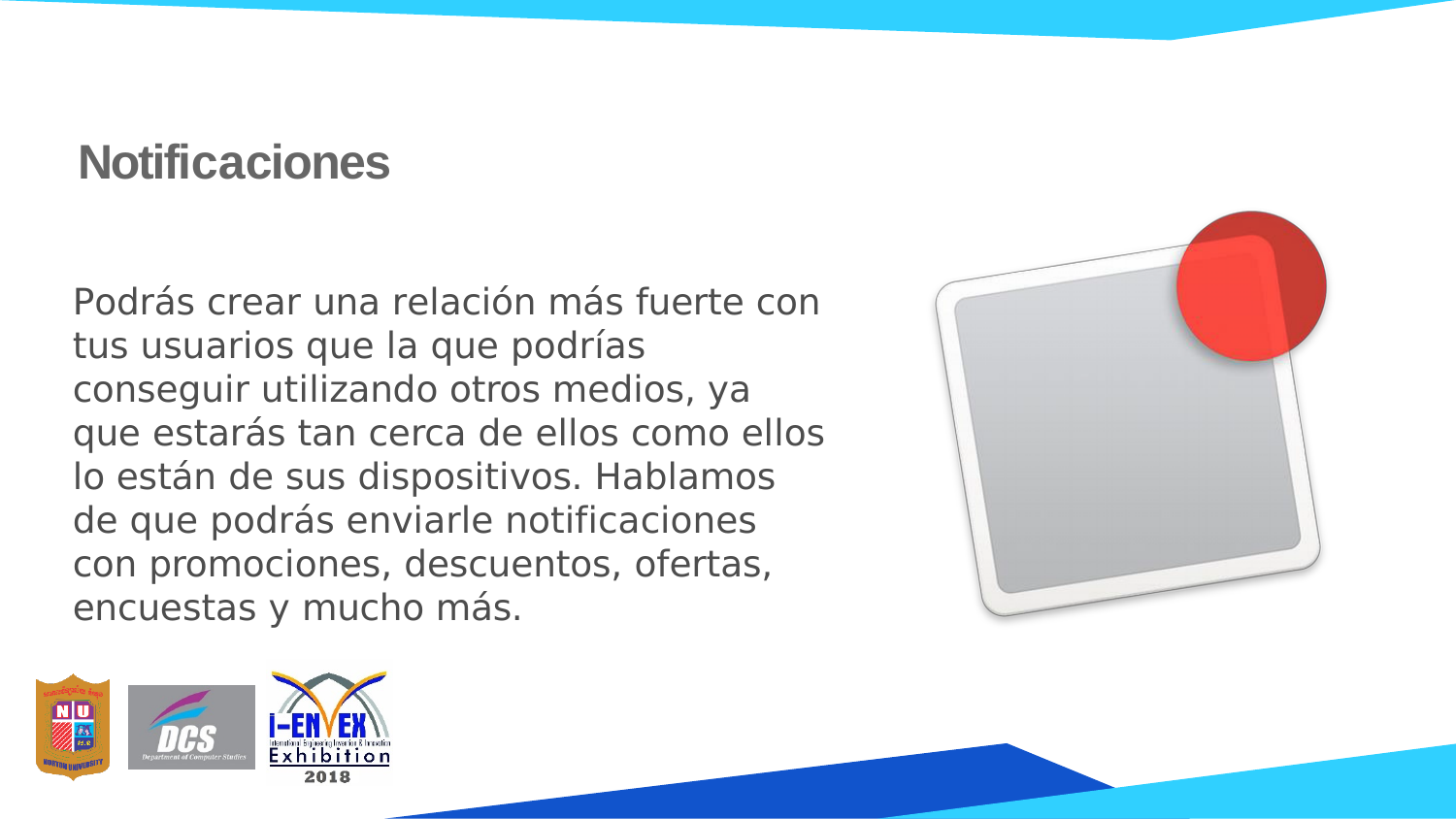

# Notificaciones

Podrás crear una relación más fuerte con tus usuarios que la que podrías conseguir utilizando otros medios, ya que estarás tan cerca de ellos como ellos lo están de sus dispositivos. Hablamos de que podrás enviarle notificaciones  con promociones, descuentos, ofertas, encuestas y mucho más.